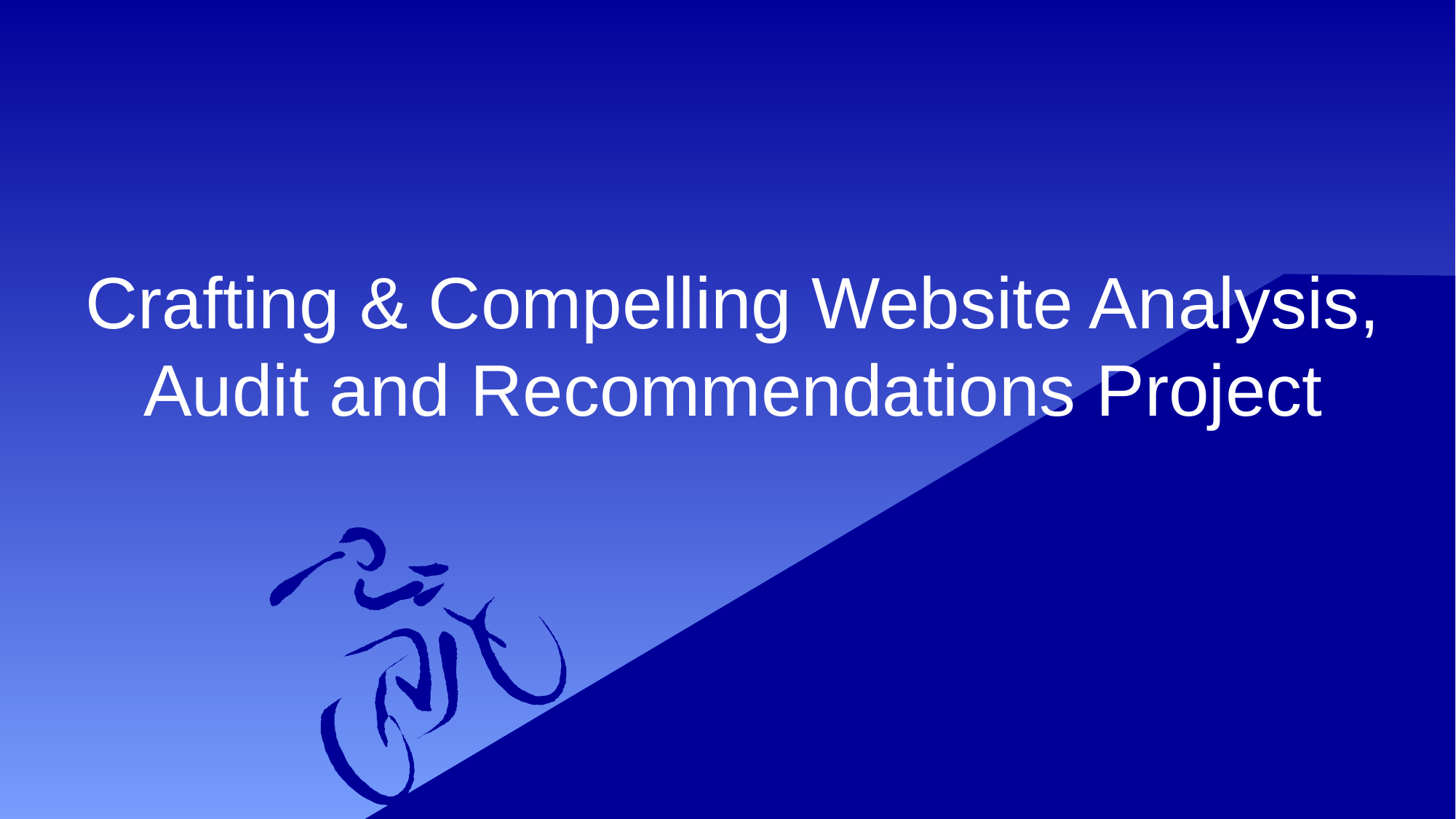

# Crafting & Compelling Website Analysis, Audit and Recommendations Project